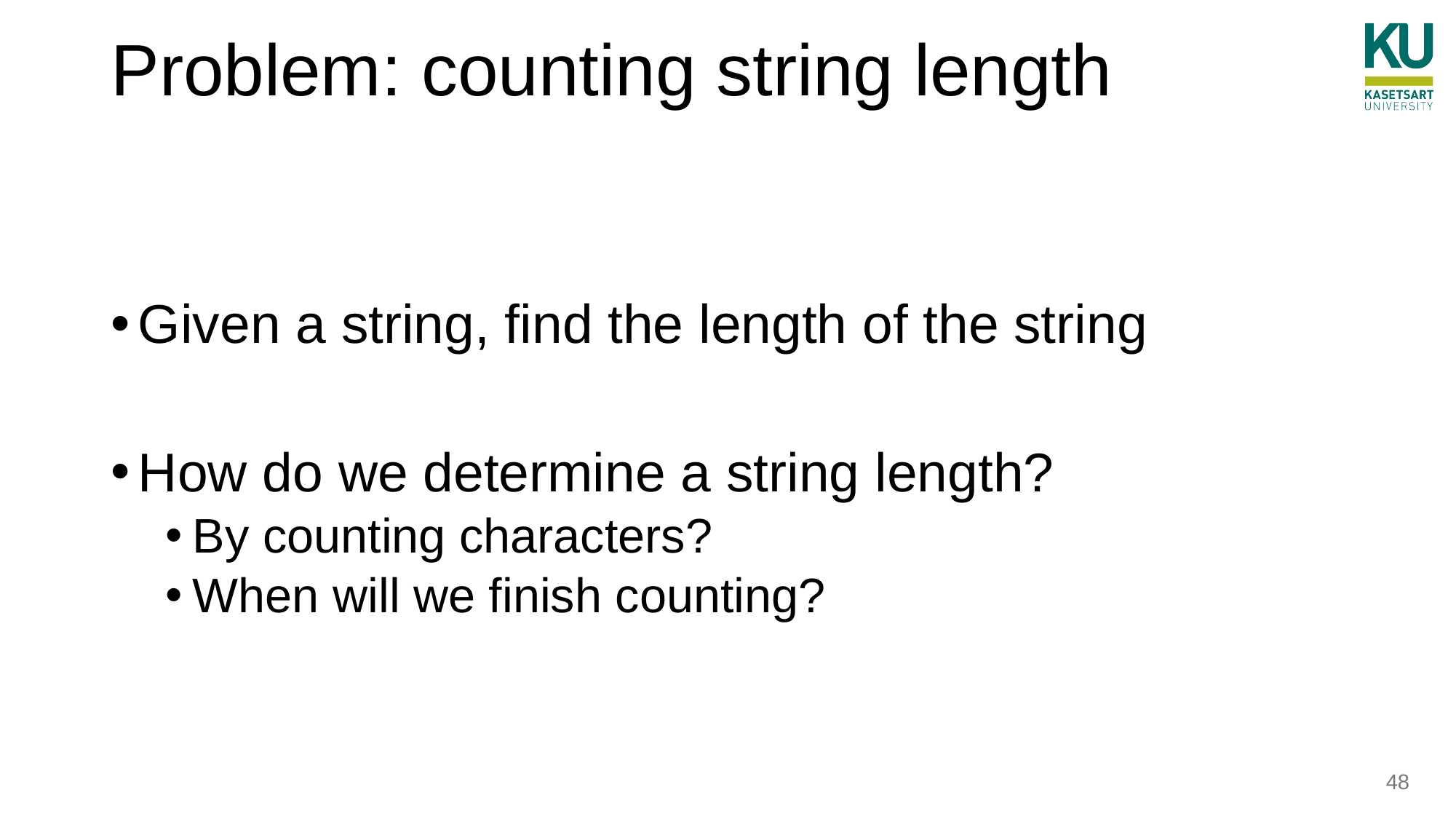

# Problem: counting string length
Given a string, find the length of the string

How do we determine a string length?
By counting characters?
When will we finish counting?
48